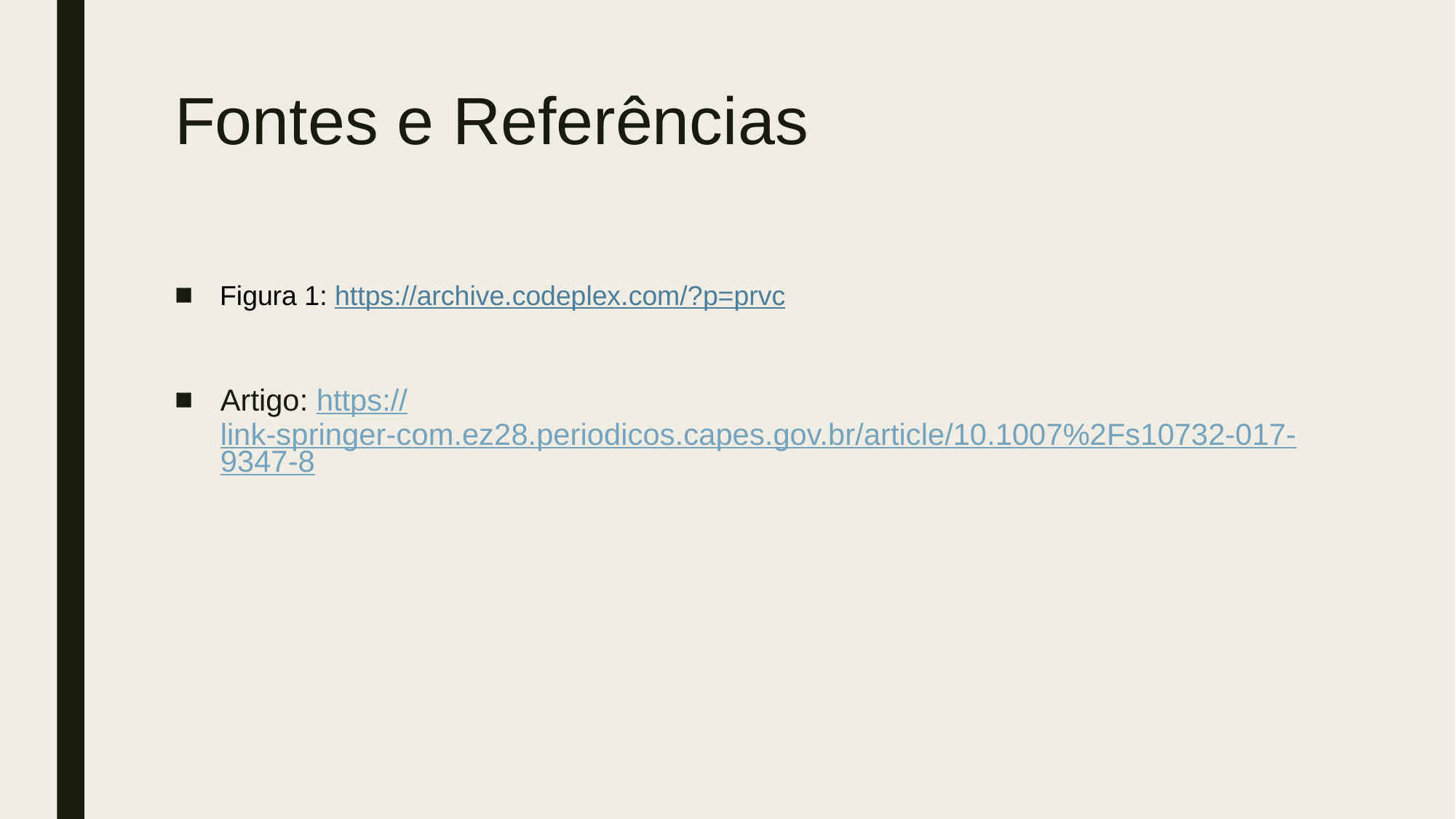

# Fontes e Referências

Artigo: https://link-springer-com.ez28.periodicos.capes.gov.br/article/10.1007%2Fs10732-017-9347-8

Figura 1: https://archive.codeplex.com/?p=prvc